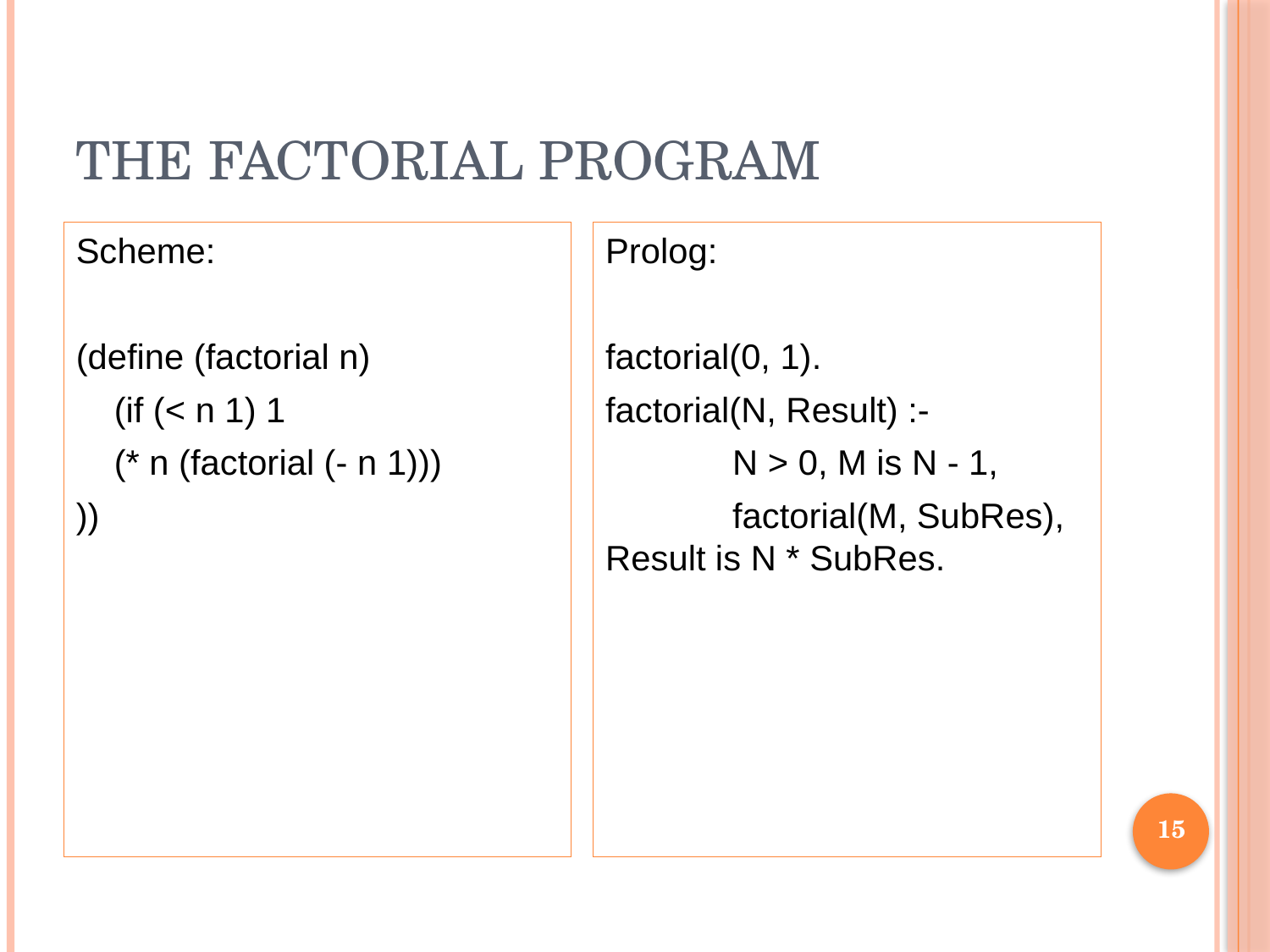

# The Factorial Program
Scheme:

(define (factorial n)
	(if (< n 1) 1
	(* n (factorial (- n 1)))
))

Prolog:

factorial(0, 1).
factorial(N, Result) :-
	N > 0, M is N - 1,
	factorial(M, SubRes), Result is N * SubRes.

15